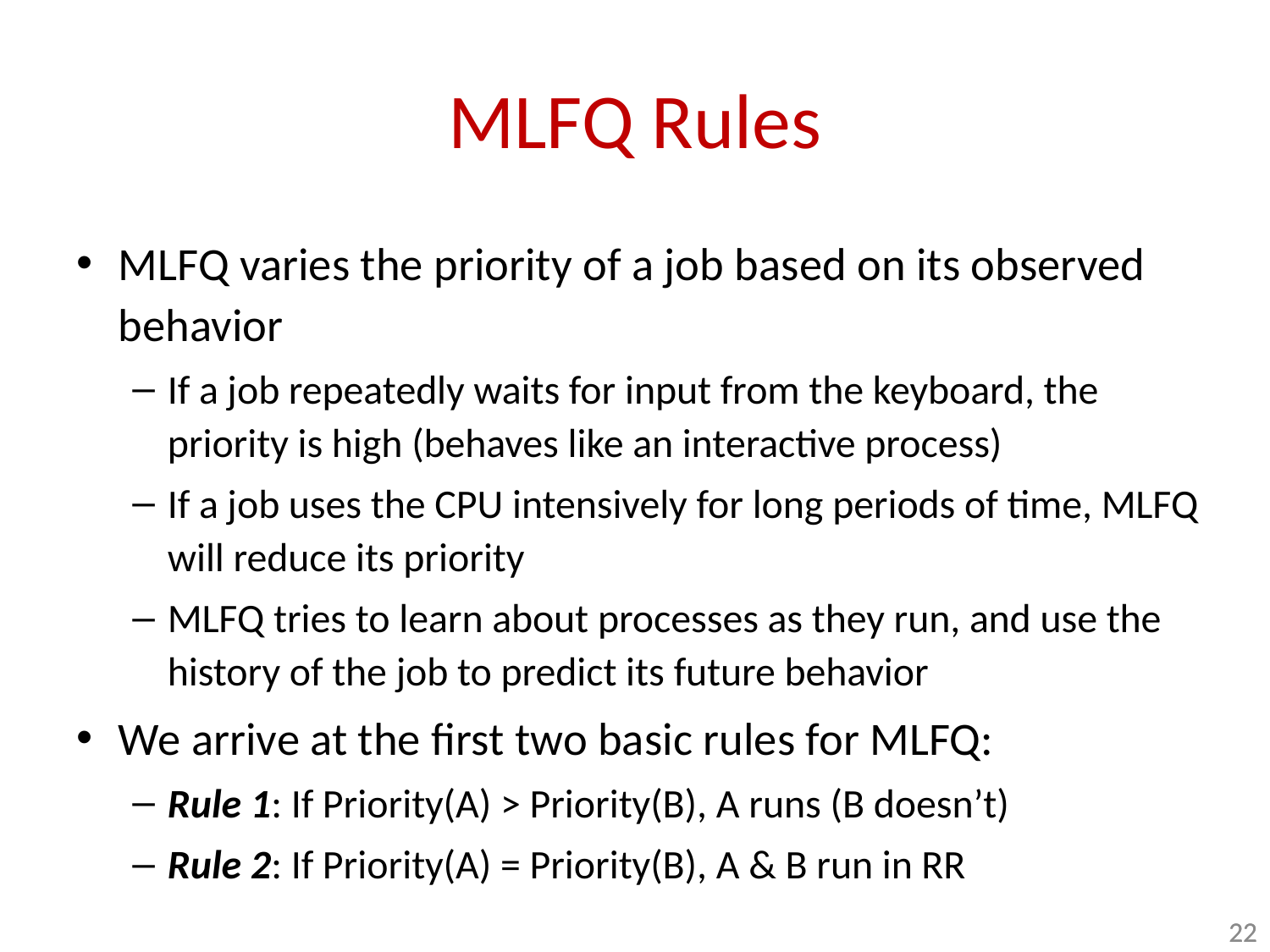

# MLFQ Rules
MLFQ varies the priority of a job based on its observed behavior
If a job repeatedly waits for input from the keyboard, the priority is high (behaves like an interactive process)
If a job uses the CPU intensively for long periods of time, MLFQ will reduce its priority
MLFQ tries to learn about processes as they run, and use the history of the job to predict its future behavior
We arrive at the first two basic rules for MLFQ:
Rule 1: If Priority(A) > Priority(B), A runs (B doesn’t)
Rule 2: If Priority(A) = Priority(B), A & B run in RR